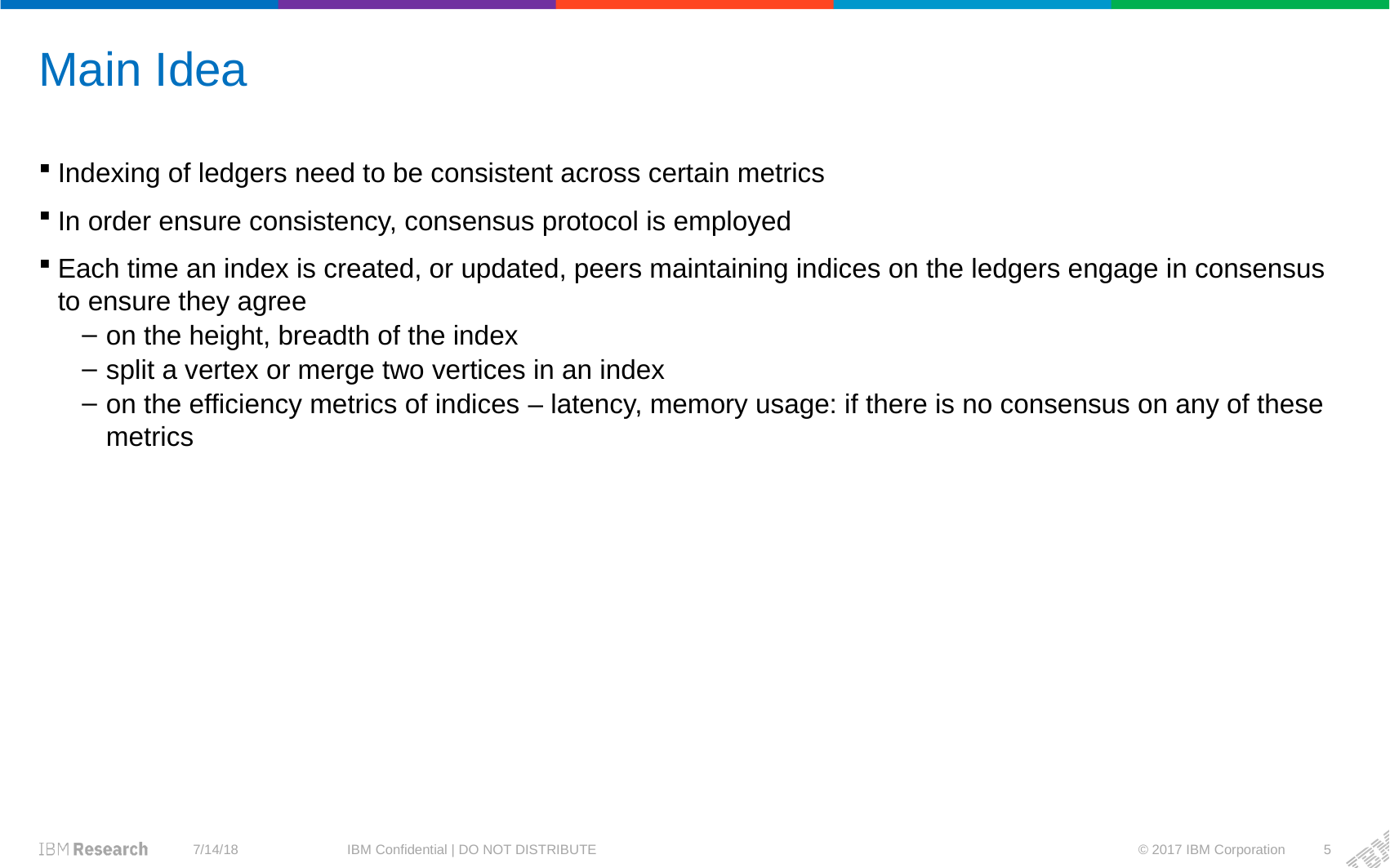

# Main Idea

Indexing of ledgers need to be consistent across certain metrics
In order ensure consistency, consensus protocol is employed
Each time an index is created, or updated, peers maintaining indices on the ledgers engage in consensus to ensure they agree
on the height, breadth of the index
split a vertex or merge two vertices in an index
on the efficiency metrics of indices – latency, memory usage: if there is no consensus on any of these metrics

7/14/18
IBM Confidential | DO NOT DISTRIBUTE